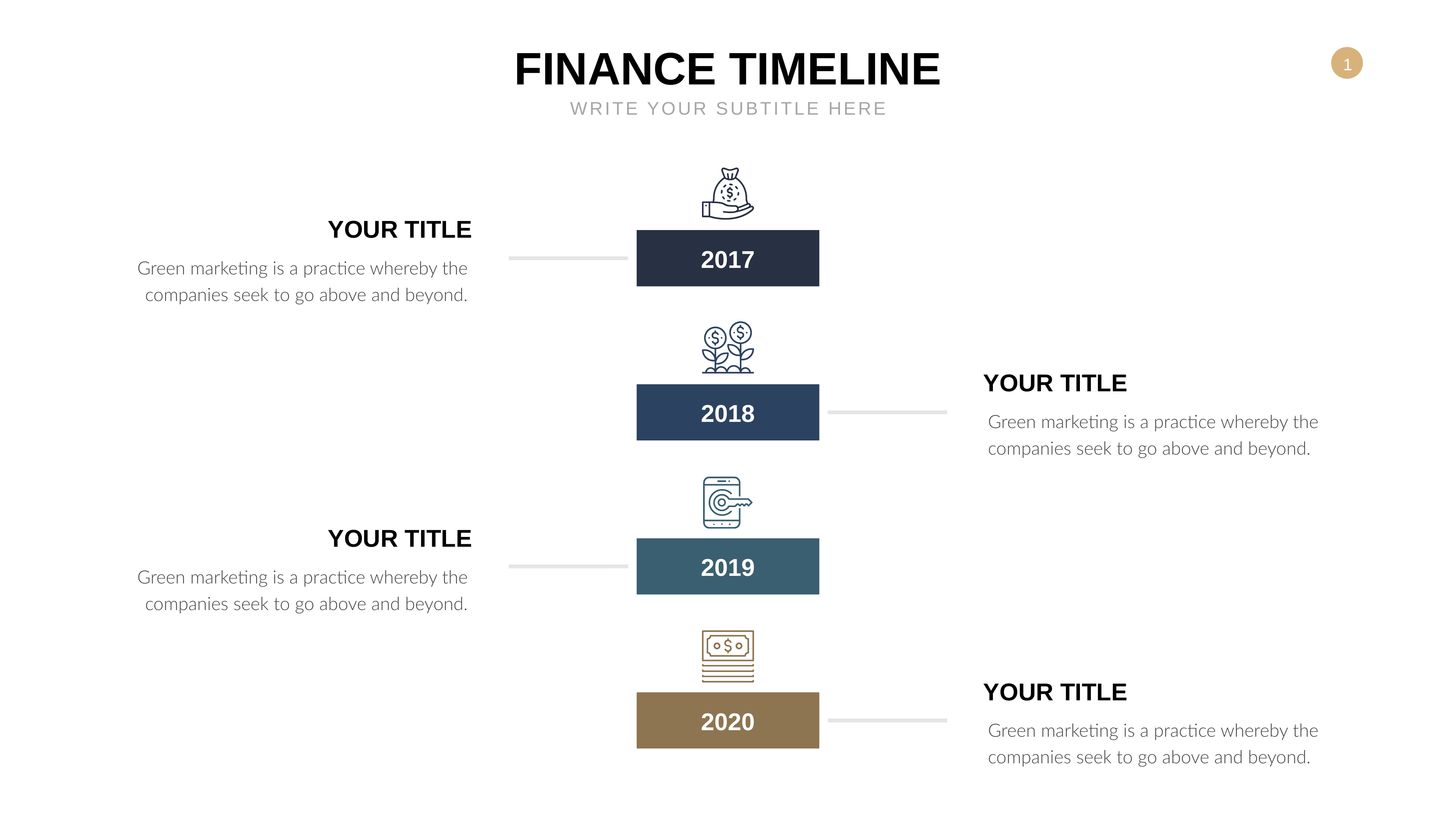

FINANCE TIMELINE
WRITE YOUR SUBTITLE HERE

YOUR TITLE

2017
Green marketing is a practice whereby the companies seek to go above and beyond.

YOUR TITLE

2018
Green marketing is a practice whereby the companies seek to go above and beyond.

YOUR TITLE

2019
Green marketing is a practice whereby the companies seek to go above and beyond.

YOUR TITLE

2020
Green marketing is a practice whereby the companies seek to go above and beyond.